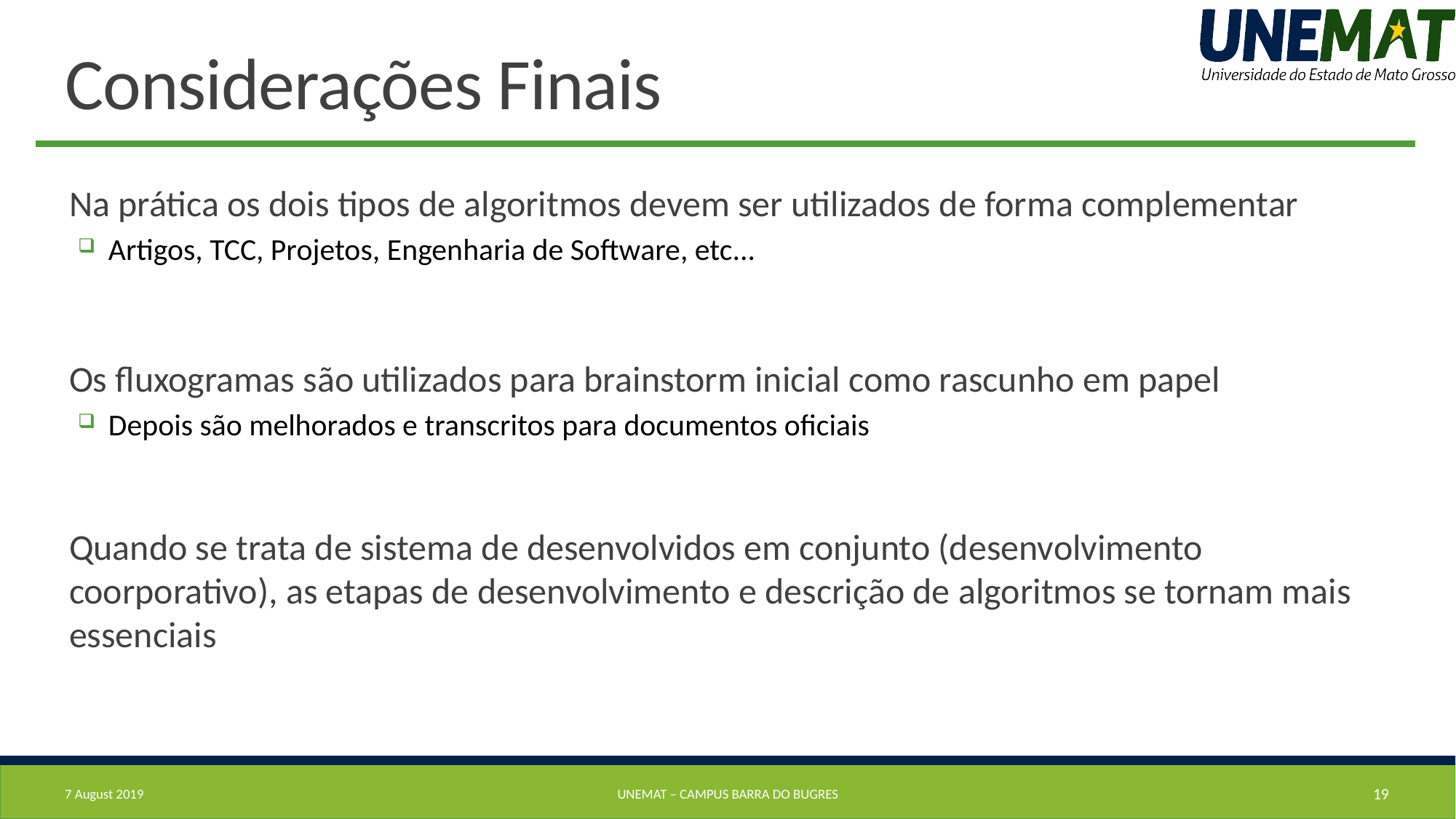

# Considerações Finais
Na prática os dois tipos de algoritmos devem ser utilizados de forma complementar
Artigos, TCC, Projetos, Engenharia de Software, etc...

Os fluxogramas são utilizados para brainstorm inicial como rascunho em papel
Depois são melhorados e transcritos para documentos oficiais

Quando se trata de sistema de desenvolvidos em conjunto (desenvolvimento coorporativo), as etapas de desenvolvimento e descrição de algoritmos se tornam mais essenciais
7 August 2019
UNEMAT – Campus barra do bugres
19